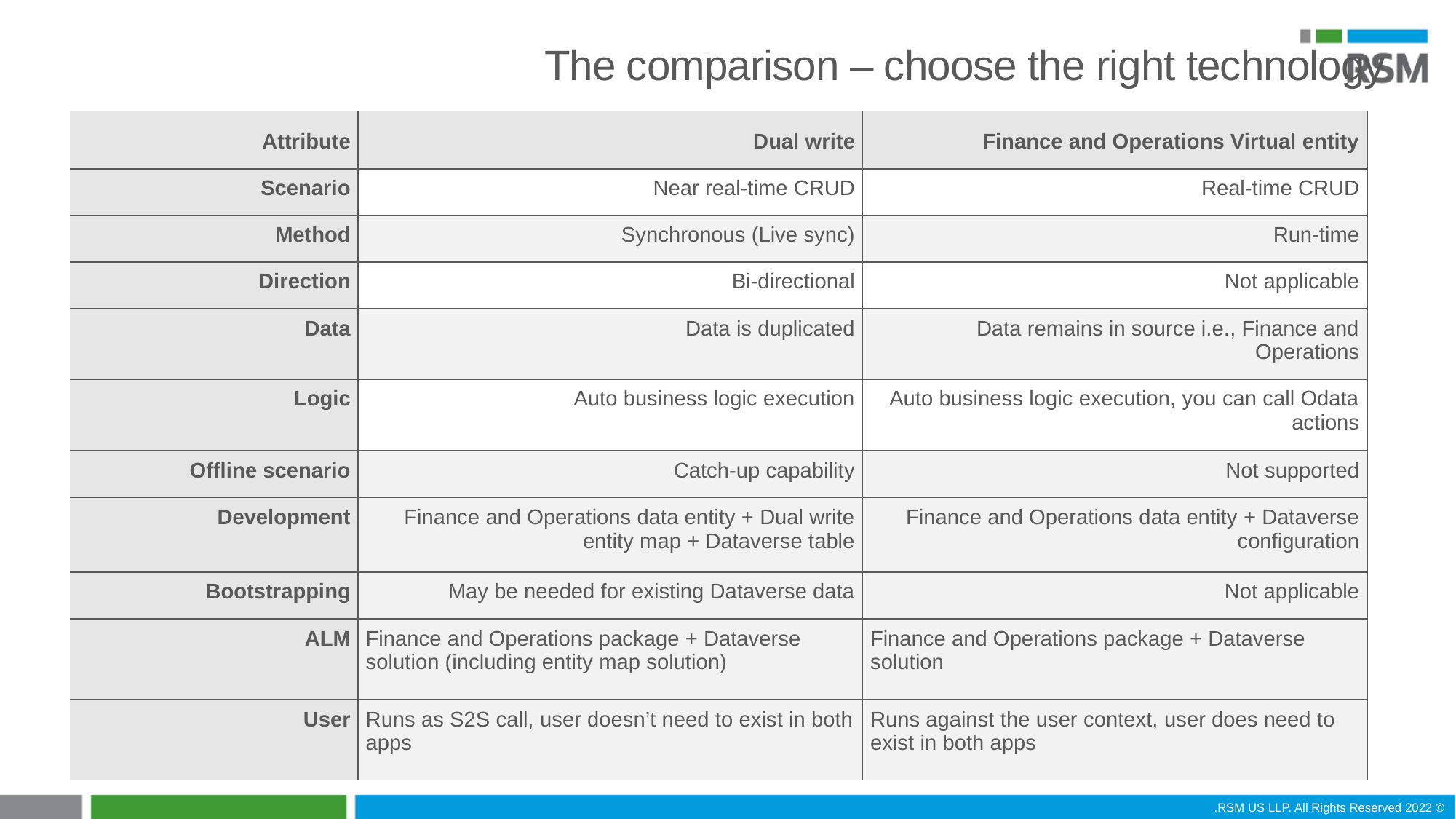

# The comparison – choose the right technology
| Attribute | Dual write | Finance and Operations Virtual entity |
| --- | --- | --- |
| Scenario | Near real-time CRUD | Real-time CRUD |
| Method | Synchronous (Live sync) | Run-time |
| Direction | Bi-directional | Not applicable |
| Data | Data is duplicated | Data remains in source i.e., Finance and Operations |
| Logic | Auto business logic execution | Auto business logic execution, you can call Odata actions |
| Offline scenario | Catch-up capability | Not supported |
| Development | Finance and Operations data entity + Dual write entity map + Dataverse table | Finance and Operations data entity + Dataverse configuration |
| Bootstrapping | May be needed for existing Dataverse data | Not applicable |
| ALM | Finance and Operations package + Dataverse solution (including entity map solution) | Finance and Operations package + Dataverse solution |
| User | Runs as S2S call, user doesn’t need to exist in both apps | Runs against the user context, user does need to exist in both apps |